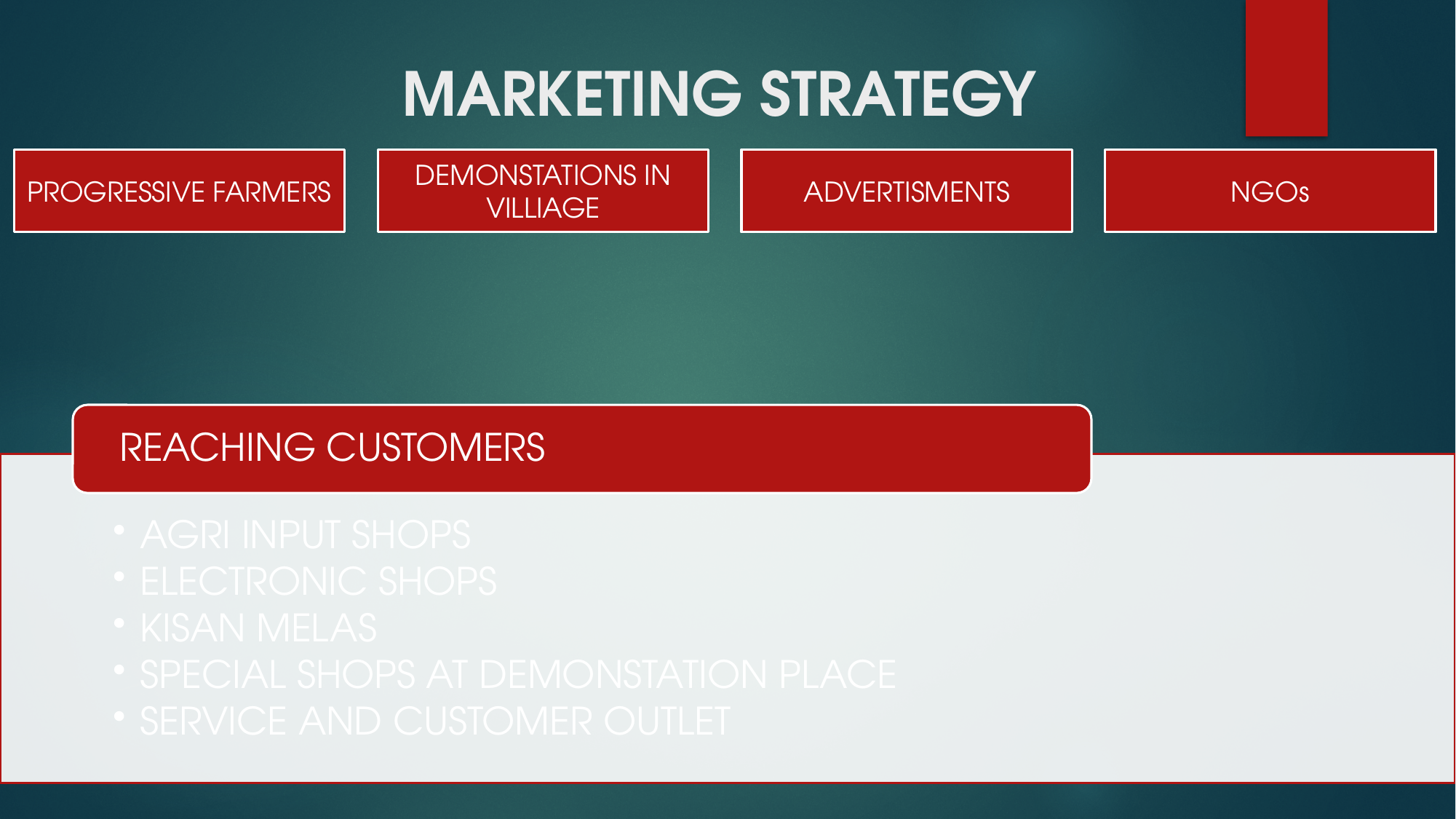

# MARKETING STRATEGY
PROGRESSIVE FARMERS
DEMONSTATIONS IN VILLIAGE
ADVERTISMENTS
NGOs
AGRI INPUT SHOPS
ELECTRONIC SHOPS
KISAN MELAS
SPECIAL SHOPS AT DEMONSTATION PLACE
SERVICE AND CUSTOMER OUTLET
REACHING CUSTOMERS